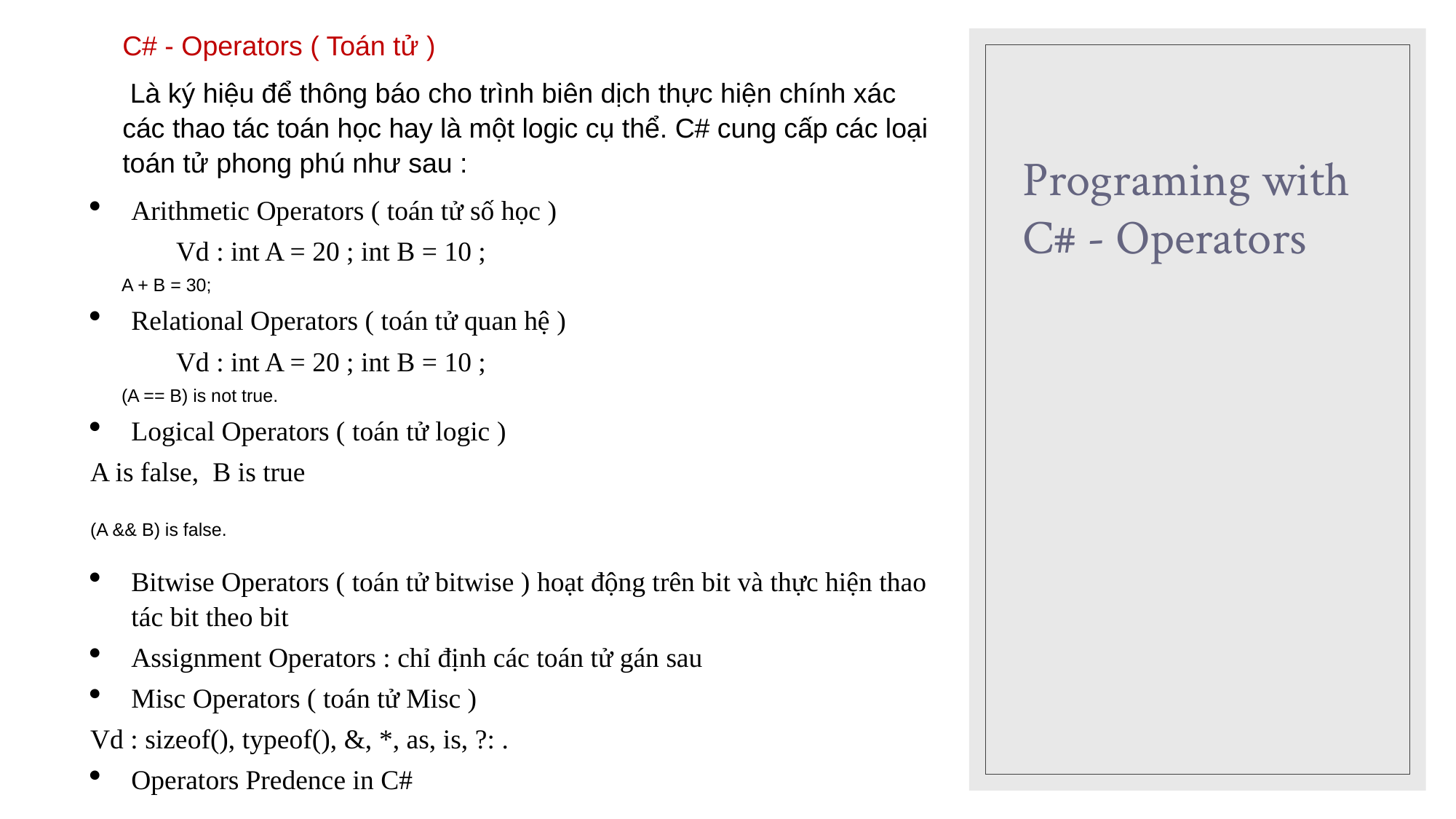

C# - Operators ( Toán tử )
 Là ký hiệu để thông báo cho trình biên dịch thực hiện chính xác các thao tác toán học hay là một logic cụ thể. C# cung cấp các loại toán tử phong phú như sau :
Arithmetic Operators ( toán tử số học )
Vd : int A = 20 ; int B = 10 ;
A + B = 30;
Relational Operators ( toán tử quan hệ )
Vd : int A = 20 ; int B = 10 ;
(A == B) is not true.
Logical Operators ( toán tử logic )
A is false,  B is true
(A && B) is false.
Bitwise Operators ( toán tử bitwise ) hoạt động trên bit và thực hiện thao tác bit theo bit
Assignment Operators : chỉ định các toán tử gán sau
Misc Operators ( toán tử Misc )
Vd : sizeof(), typeof(), &, *, as, is, ?: .
Operators Predence in C#
# Programing with C# - Operators